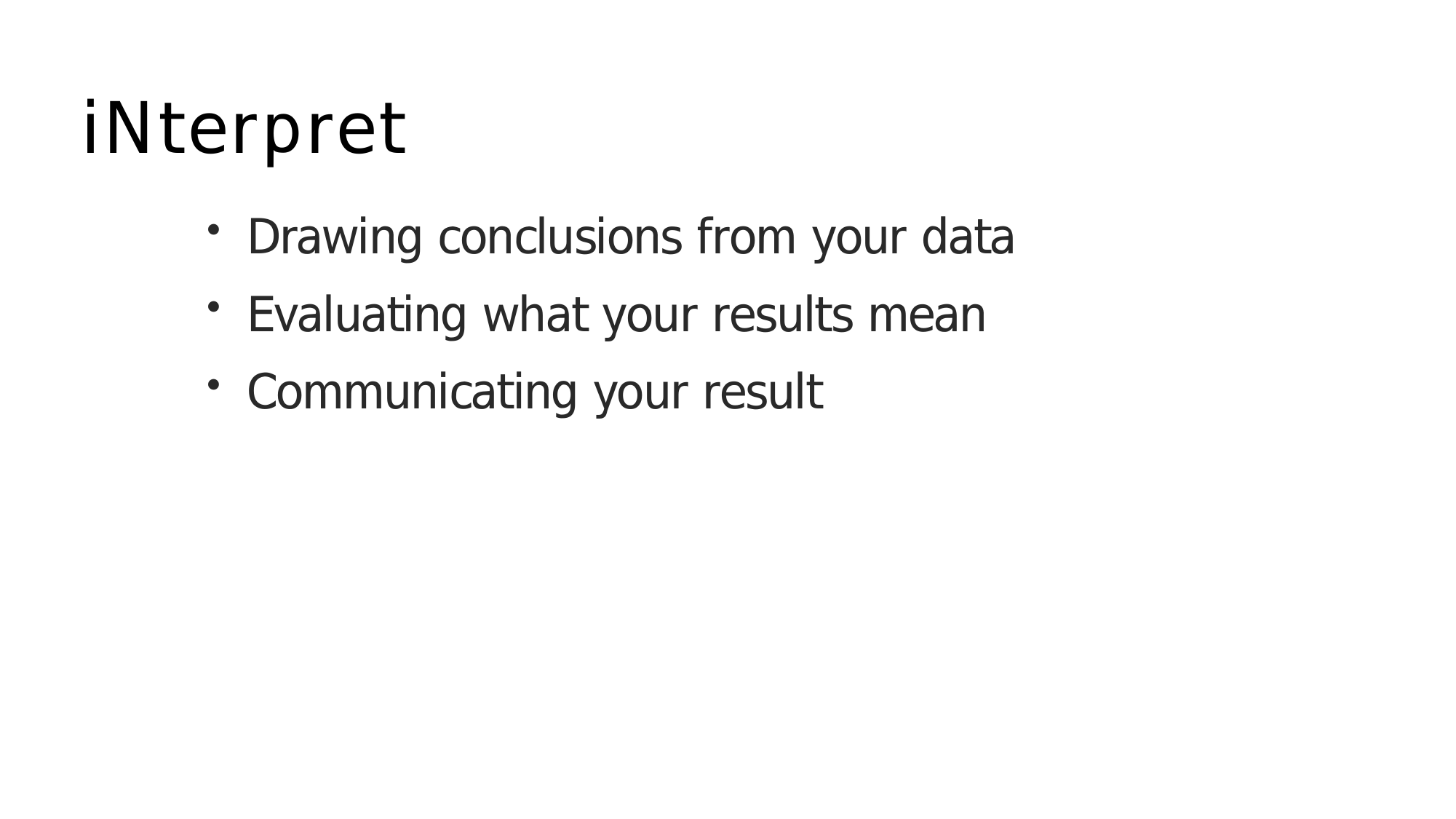

# iNterpret
Drawing conclusions from your data
Evaluating what your results mean
Communicating your result